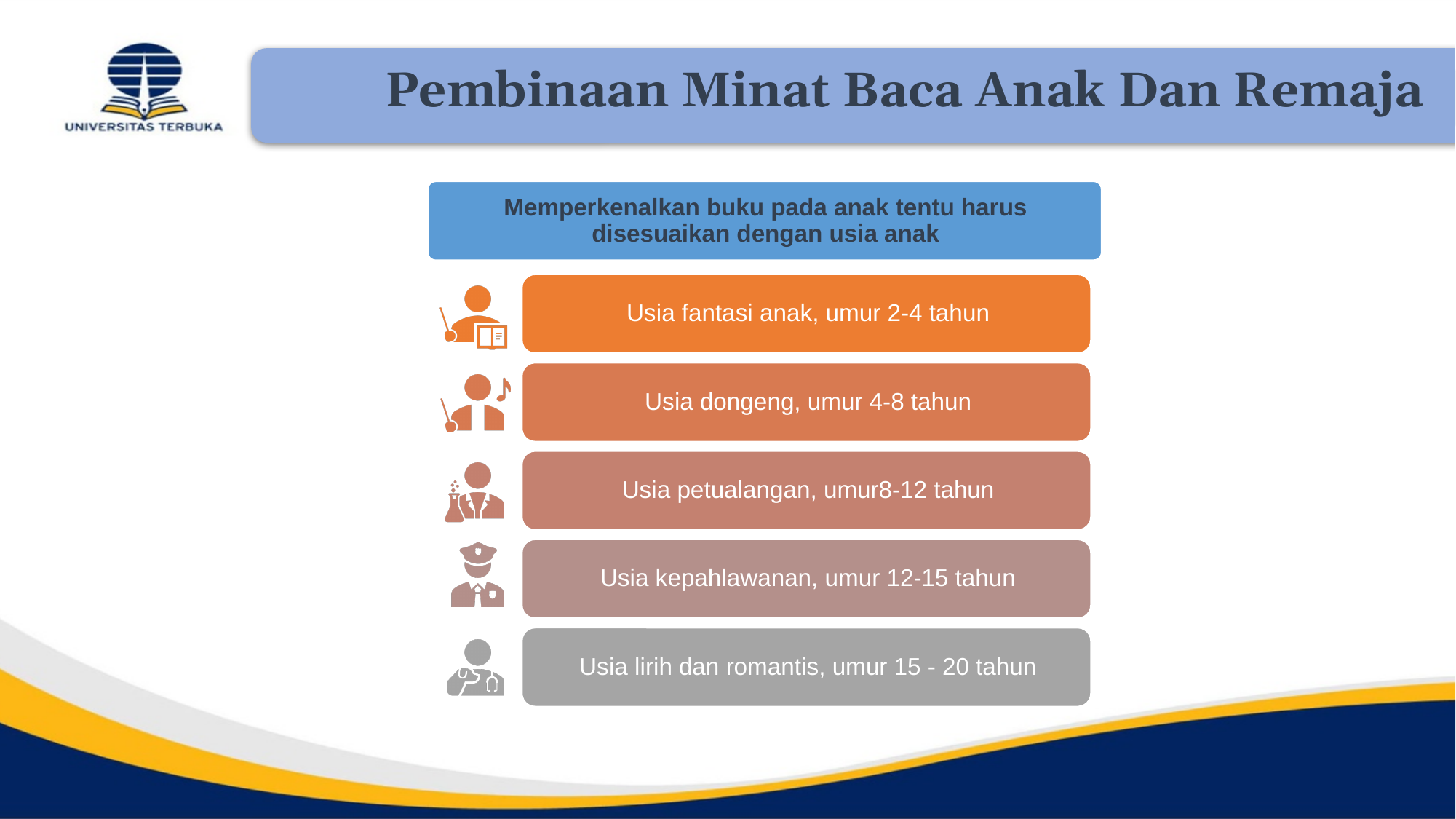

Pembinaan Minat Baca Anak Dan Remaja
Memperkenalkan buku pada anak tentu harus disesuaikan dengan usia anak
Usia fantasi anak, umur 2-4 tahun
Usia dongeng, umur 4-8 tahun
Usia petualangan, umur8-12 tahun
Usia kepahlawanan, umur 12-15 tahun
Usia lirih dan romantis, umur 15 - 20 tahun